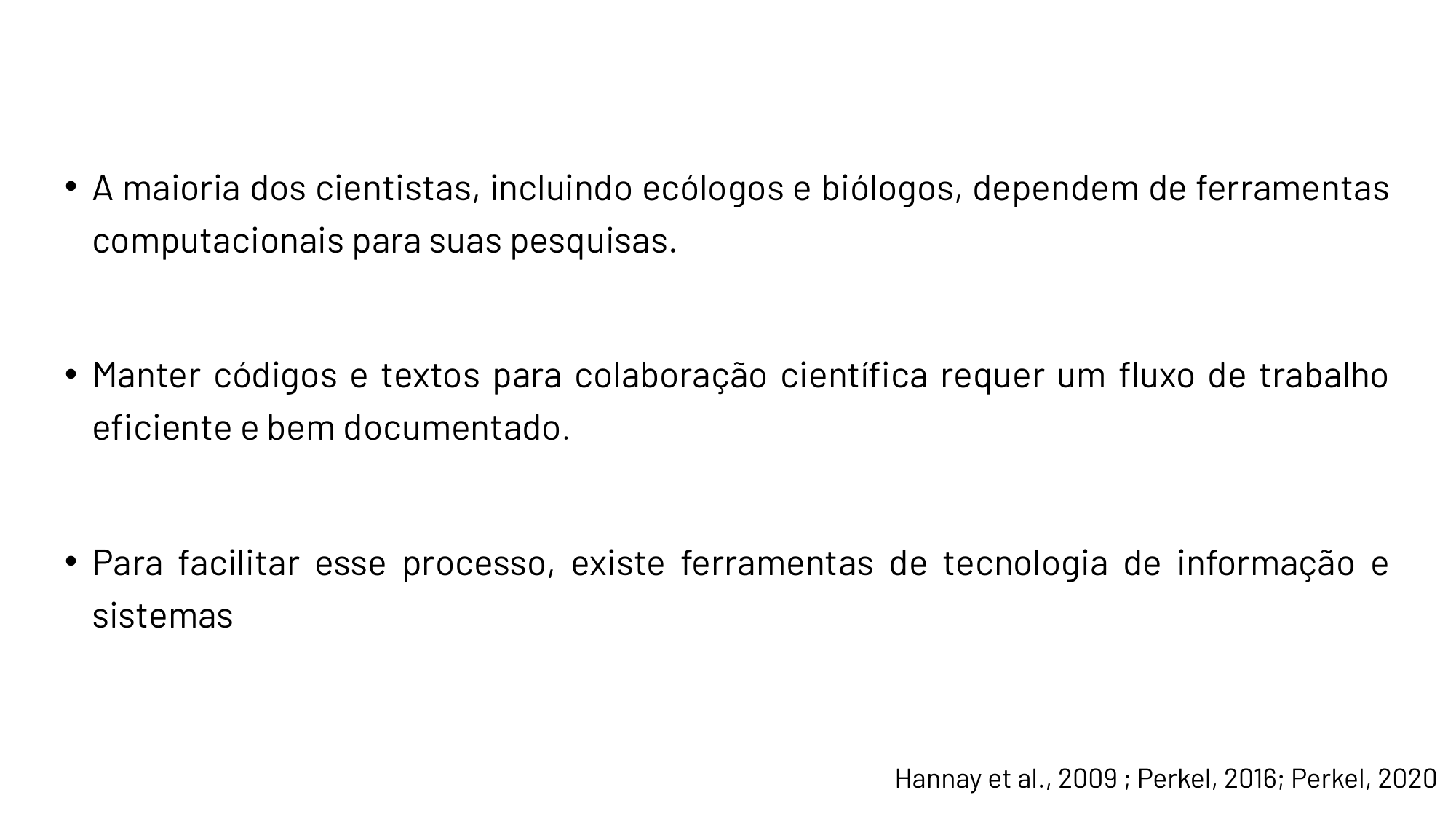

A maioria dos cientistas, incluindo ecólogos e biólogos, dependem de ferramentas computacionais para suas pesquisas.

Manter códigos e textos para colaboração científica requer um fluxo de trabalho eficiente e bem documentado.

Para facilitar esse processo, existe ferramentas de tecnologia de informação e sistemas
Hannay et al., 2009 ; Perkel, 2016; Perkel, 2020